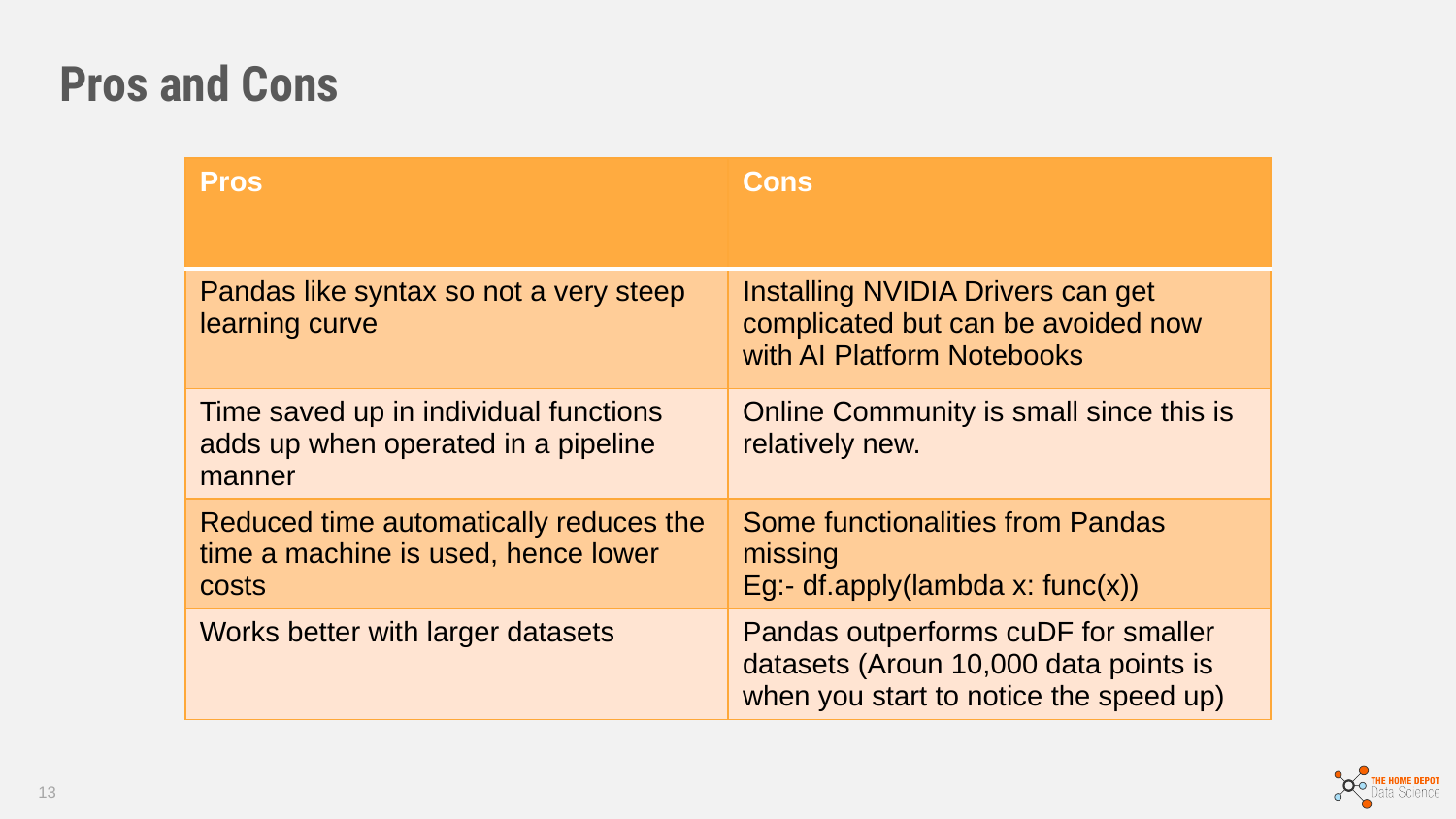

Pros and Cons
| Pros | Cons |
| --- | --- |
| Pandas like syntax so not a very steep learning curve | Installing NVIDIA Drivers can get complicated but can be avoided now with AI Platform Notebooks |
| Time saved up in individual functions adds up when operated in a pipeline manner | Online Community is small since this is relatively new. |
| Reduced time automatically reduces the time a machine is used, hence lower costs | Some functionalities from Pandas missing Eg:- df.apply(lambda x: func(x)) |
| Works better with larger datasets | Pandas outperforms cuDF for smaller datasets (Aroun 10,000 data points is when you start to notice the speed up) |